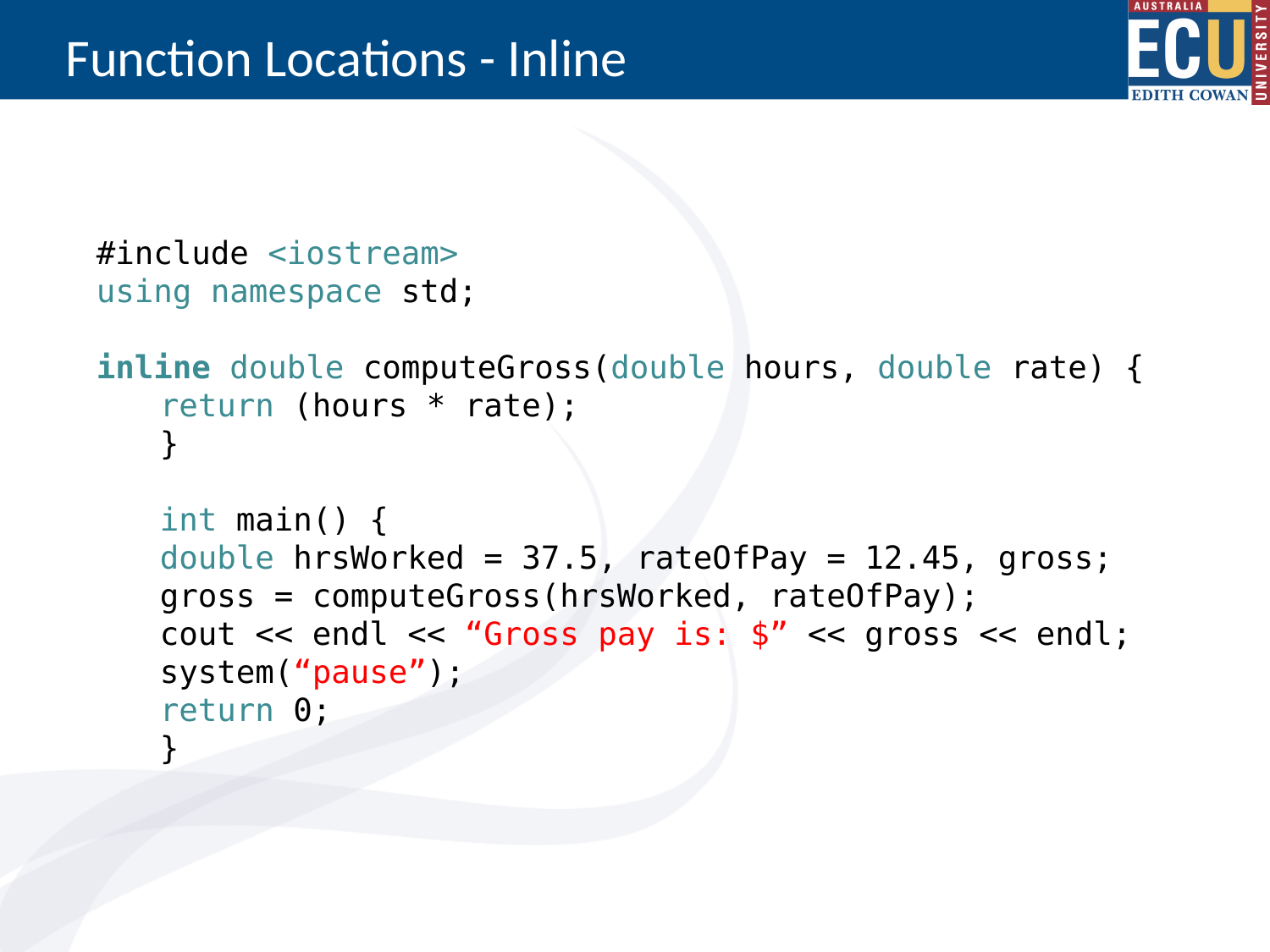

# Function Locations - Inline
#include <iostream>
using namespace std;

inline double computeGross(double hours, double rate) {
return (hours * rate);
}

int main() {
double hrsWorked = 37.5, rateOfPay = 12.45, gross;
gross = computeGross(hrsWorked, rateOfPay);
cout << endl << “Gross pay is: $” << gross << endl;
system(“pause”);
return 0;
}